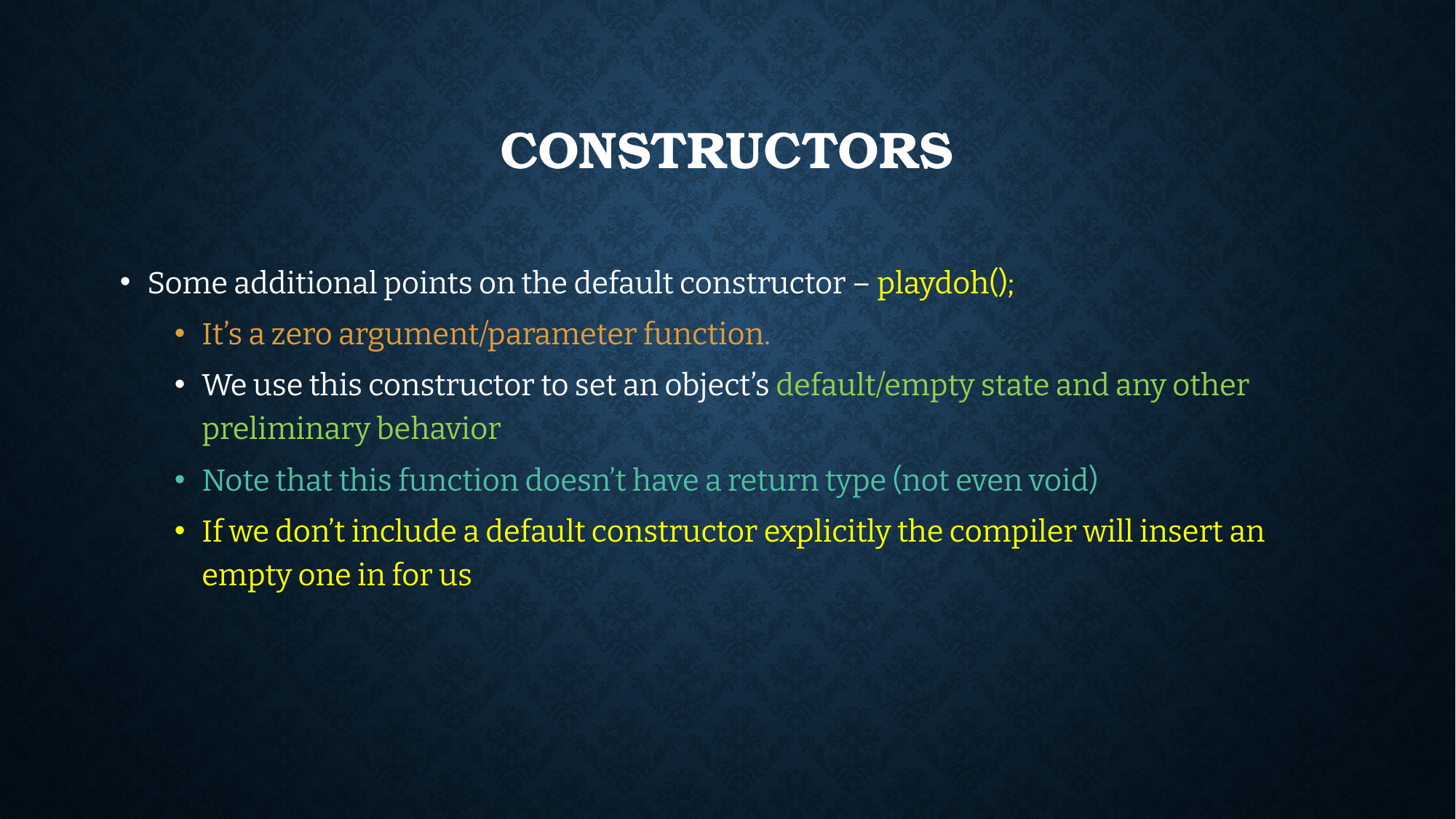

# Constructors
Some additional points on the default constructor – playdoh();
It’s a zero argument/parameter function.
We use this constructor to set an object’s default/empty state and any other preliminary behavior
Note that this function doesn’t have a return type (not even void)
If we don’t include a default constructor explicitly the compiler will insert an empty one in for us